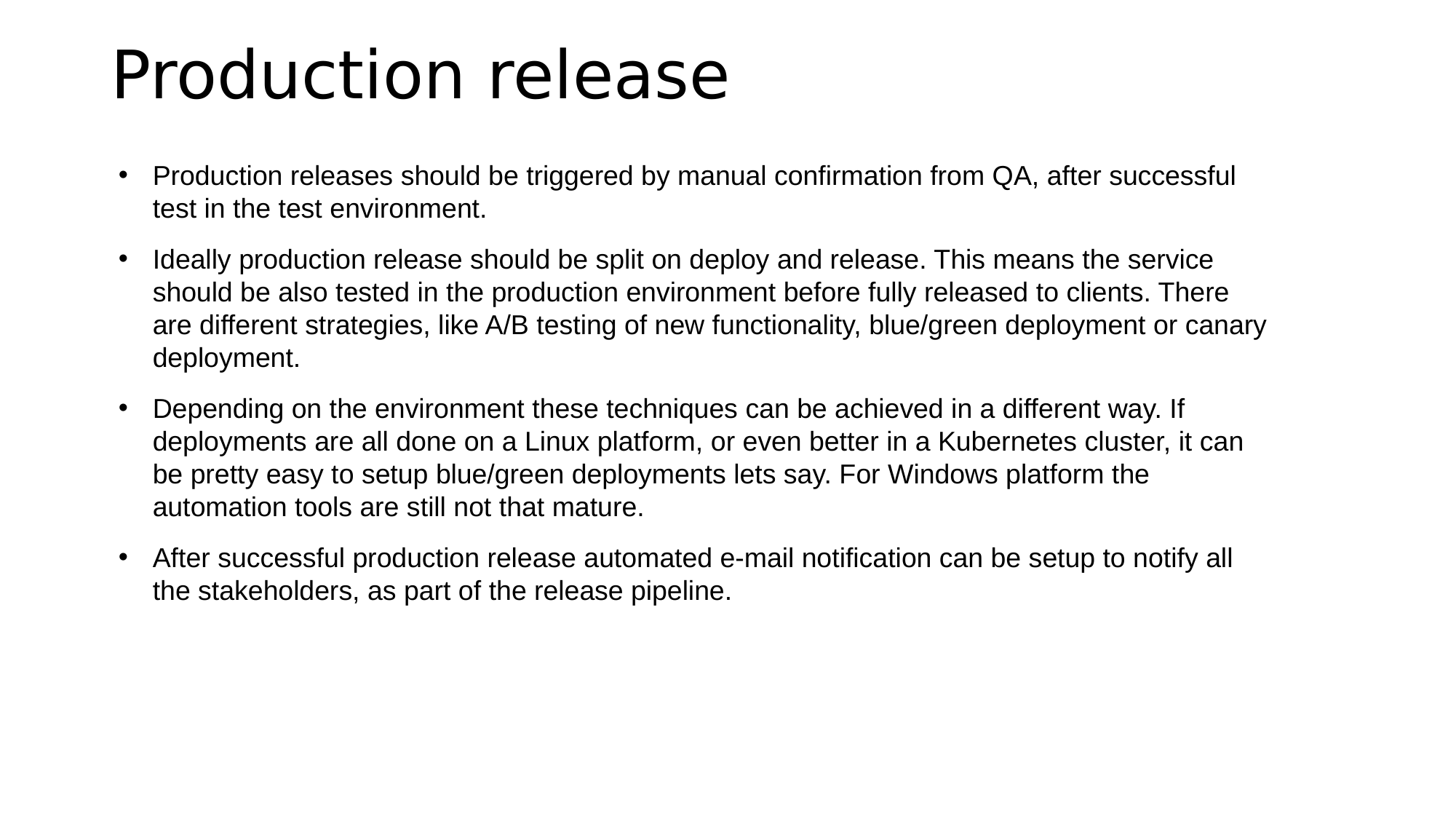

Production release
Production releases should be triggered by manual confirmation from QA, after successful test in the test environment.
Ideally production release should be split on deploy and release. This means the service should be also tested in the production environment before fully released to clients. There are different strategies, like A/B testing of new functionality, blue/green deployment or canary deployment.
Depending on the environment these techniques can be achieved in a different way. If deployments are all done on a Linux platform, or even better in a Kubernetes cluster, it can be pretty easy to setup blue/green deployments lets say. For Windows platform the automation tools are still not that mature.
After successful production release automated e-mail notification can be setup to notify all the stakeholders, as part of the release pipeline.